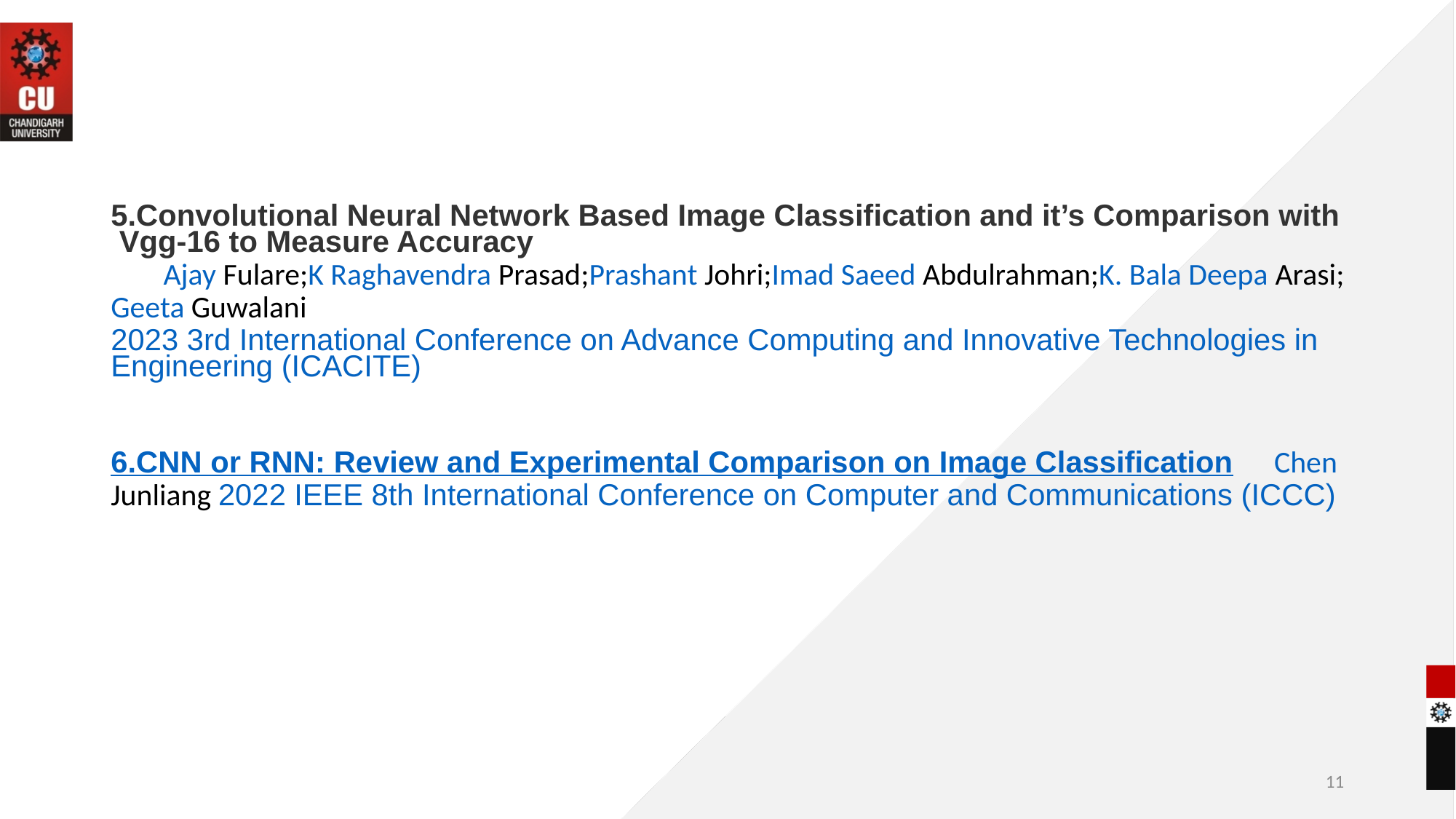

5.Convolutional Neural Network Based Image Classification and it’s Comparison with Vgg-16 to Measure Accuracy Ajay Fulare;K Raghavendra Prasad;Prashant Johri;Imad Saeed Abdulrahman;K. Bala Deepa Arasi;Geeta Guwalani 2023 3rd International Conference on Advance Computing and Innovative Technologies in Engineering (ICACITE)

6.CNN or RNN: Review and Experimental Comparison on Image Classification Chen Junliang 2022 IEEE 8th International Conference on Computer and Communications (ICCC)

11